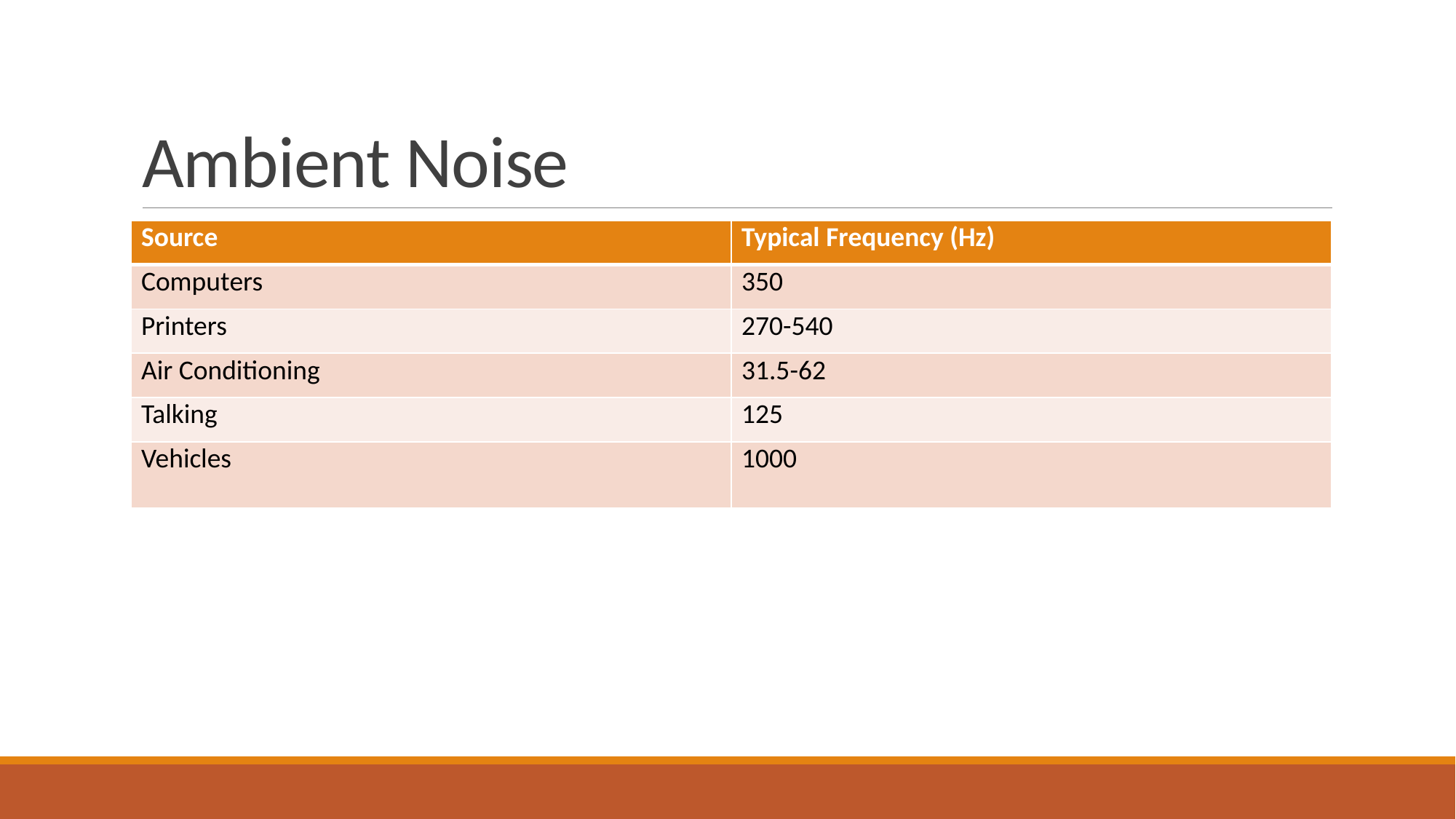

# Ambient Noise
| Source | Typical Frequency (Hz) |
| --- | --- |
| Computers | 350 |
| Printers | 270-540 |
| Air Conditioning | 31.5-62 |
| Talking | 125 |
| Vehicles | 1000 |